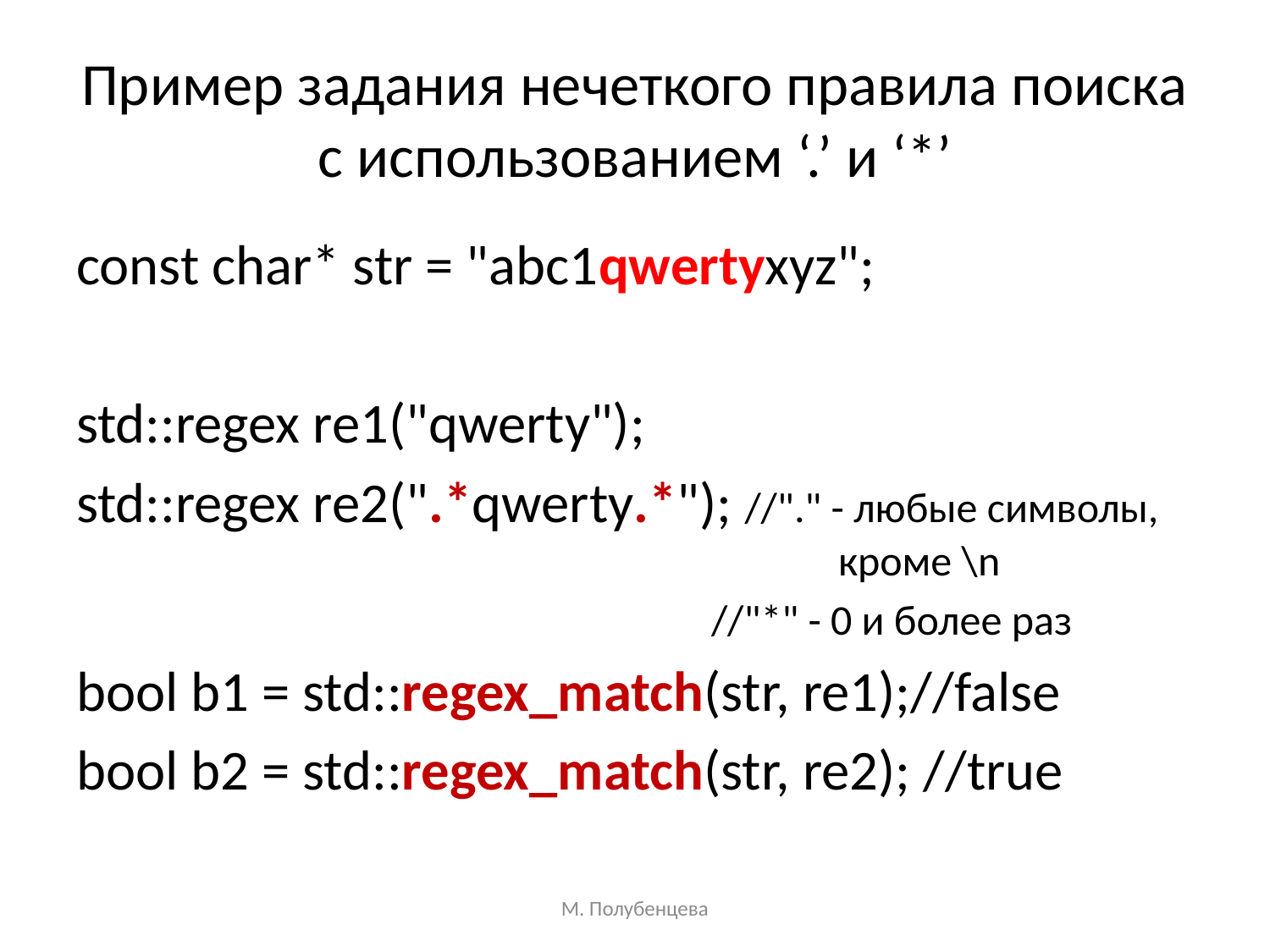

# Пример задания нечеткого правила поиска с использованием ‘.’ и ‘*’
const char* str = "abc1qwertyxyz";

std::regex re1("qwerty");
std::regex re2(".*qwerty.*"); //"." - любые символы, 						кроме \n
					//"*" - 0 и более раз
bool b1 = std::regex_match(str, re1);//false
bool b2 = std::regex_match(str, re2); //true
М. Полубенцева